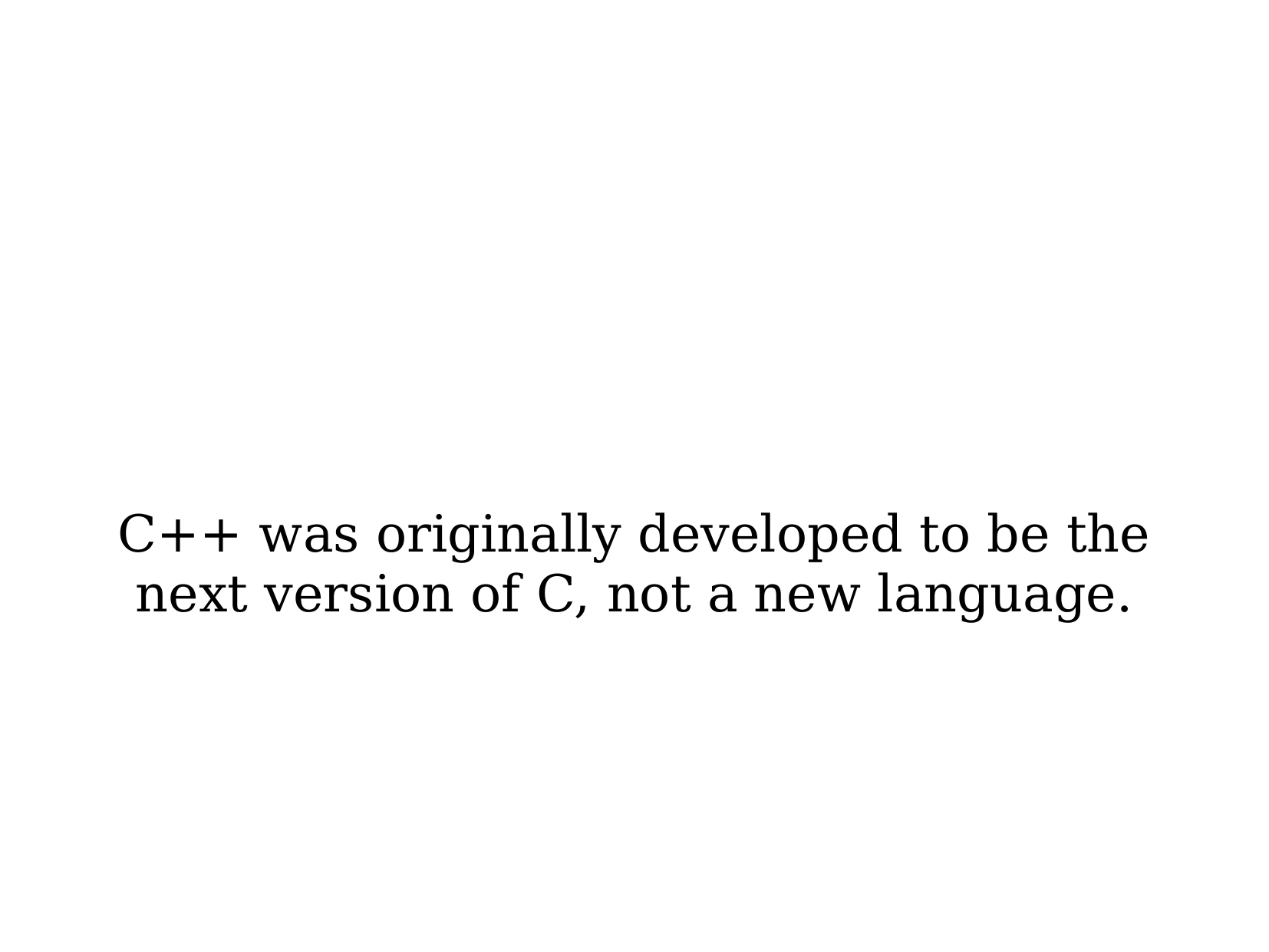

#
C++ was originally developed to be the next version of C, not a new language.